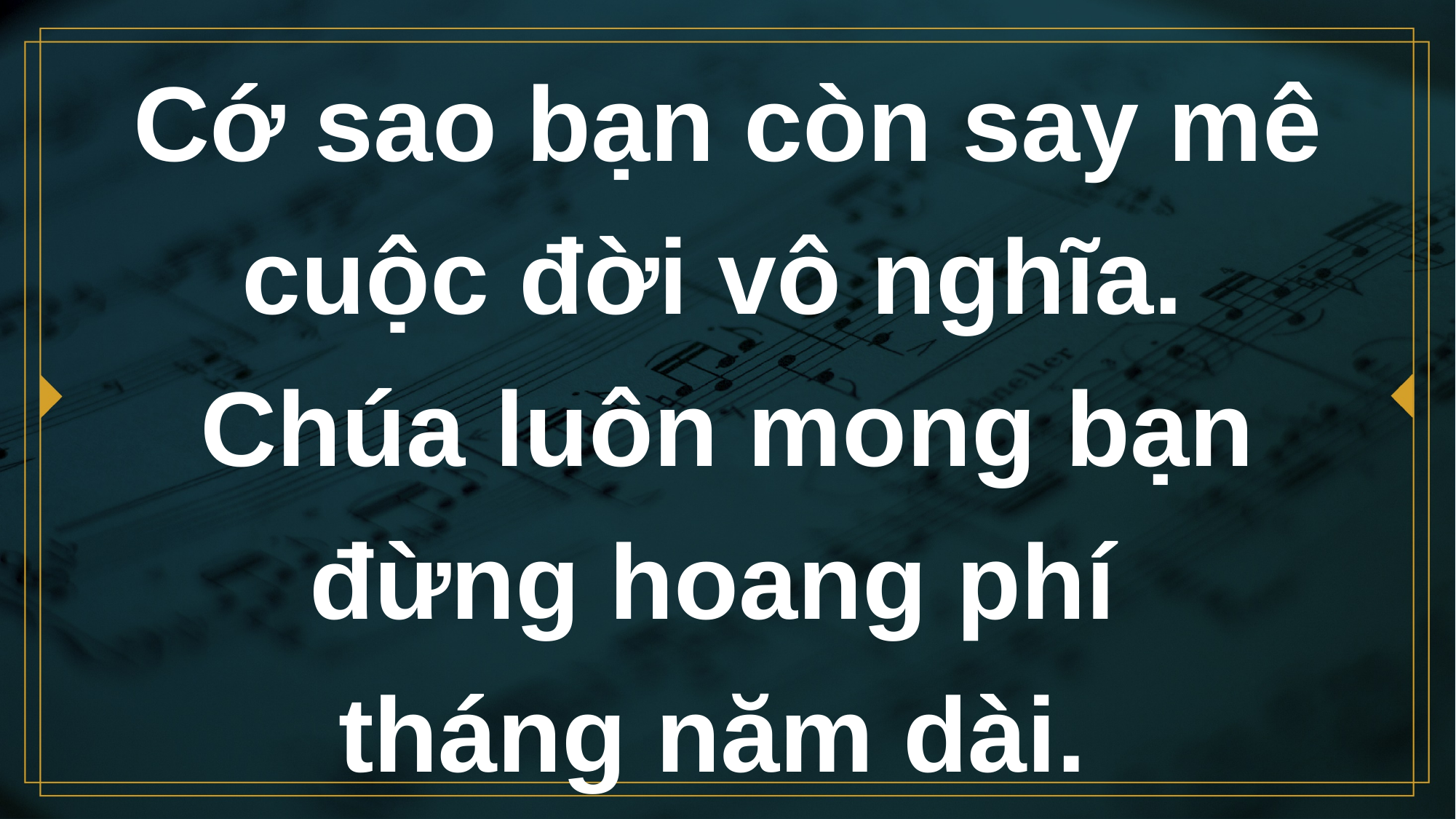

# Cớ sao bạn còn say mê cuộc đời vô nghĩa.
Chúa luôn mong bạn đừng hoang phí
tháng năm dài.